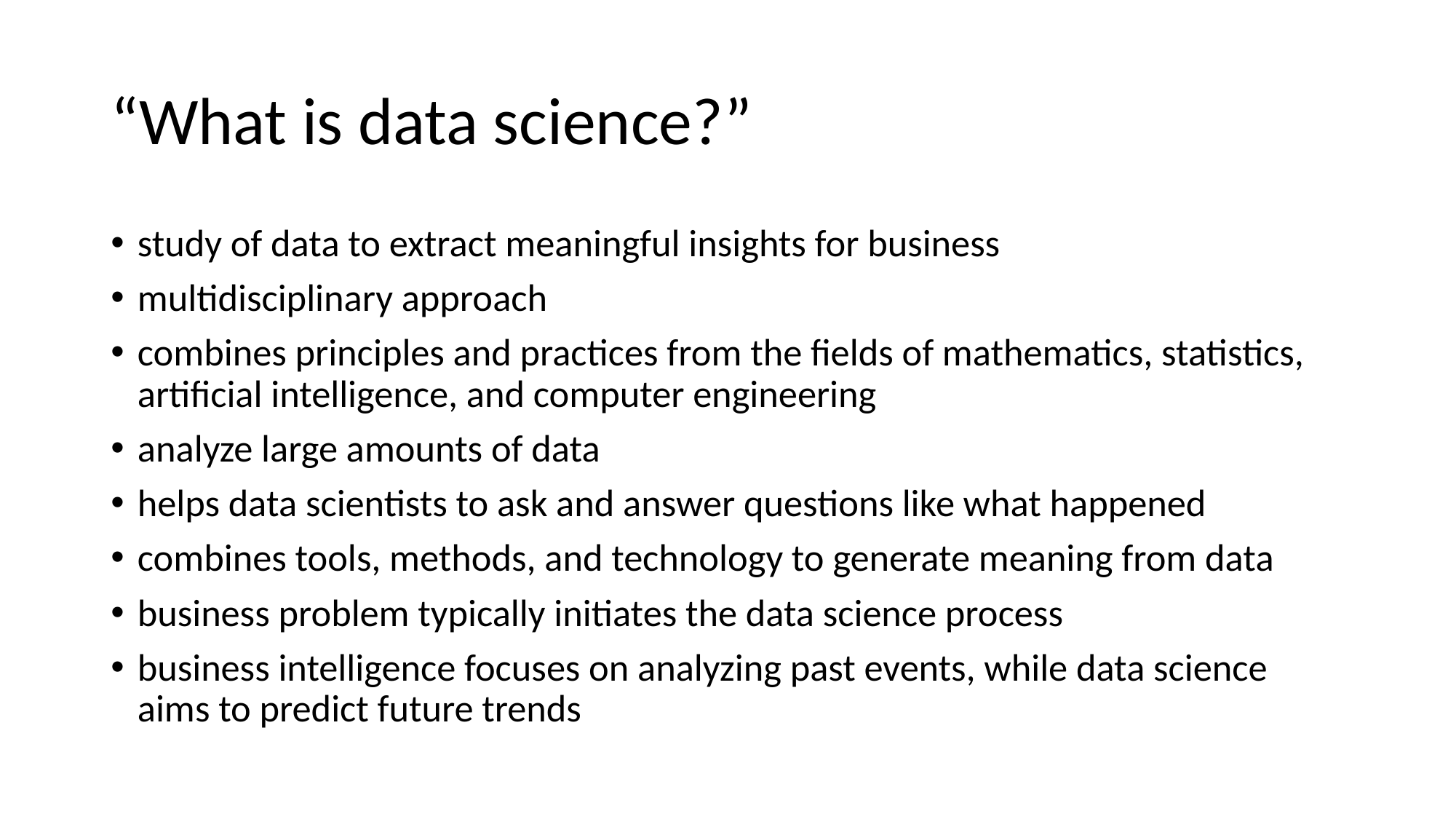

# “What is data science?”
study of data to extract meaningful insights for business
multidisciplinary approach
combines principles and practices from the fields of mathematics, statistics, artificial intelligence, and computer engineering
analyze large amounts of data
helps data scientists to ask and answer questions like what happened
combines tools, methods, and technology to generate meaning from data
business problem typically initiates the data science process
business intelligence focuses on analyzing past events, while data science aims to predict future trends